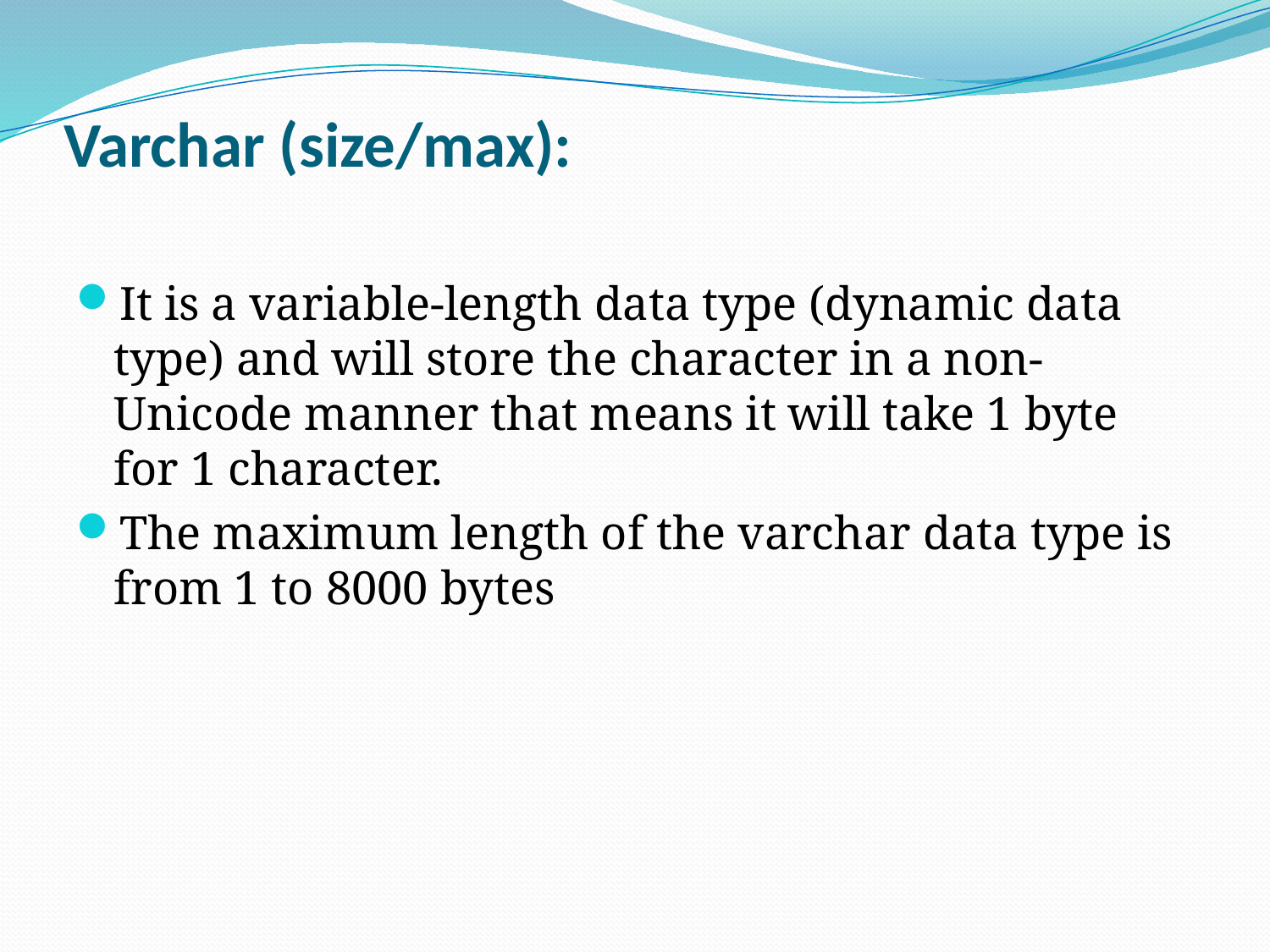

# Varchar (size/max):
It is a variable-length data type (dynamic data type) and will store the character in a non-Unicode manner that means it will take 1 byte for 1 character.
The maximum length of the varchar data type is from 1 to 8000 bytes